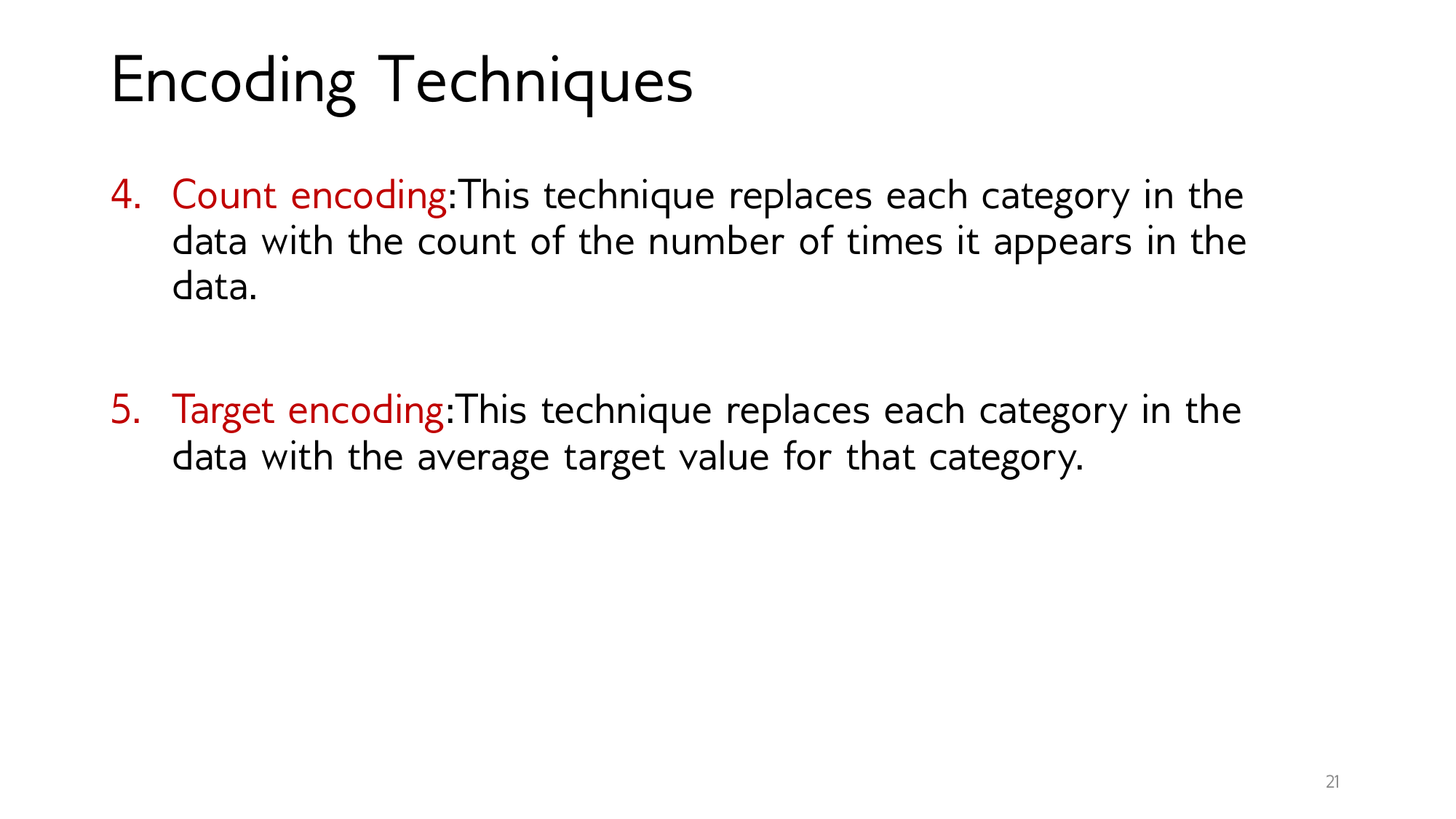

# Encoding Techniques
Count encoding:This technique replaces each category in the data with the count of the number of times it appears in the data.

Target encoding:This technique replaces each category in the data with the average target value for that category.
21